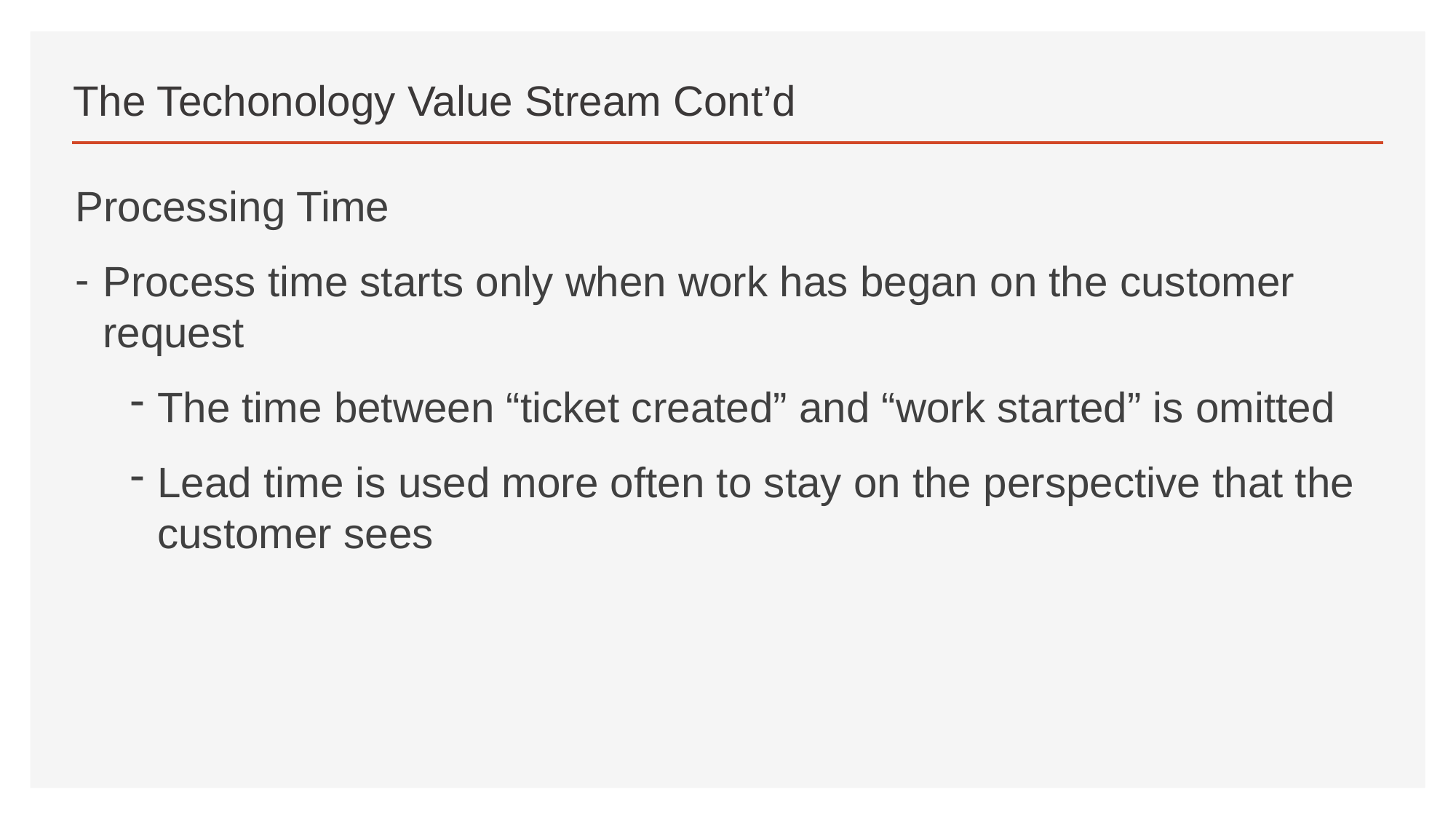

# The Techonology Value Stream Cont’d
Processing Time
Process time starts only when work has began on the customer request
The time between “ticket created” and “work started” is omitted
Lead time is used more often to stay on the perspective that the customer sees